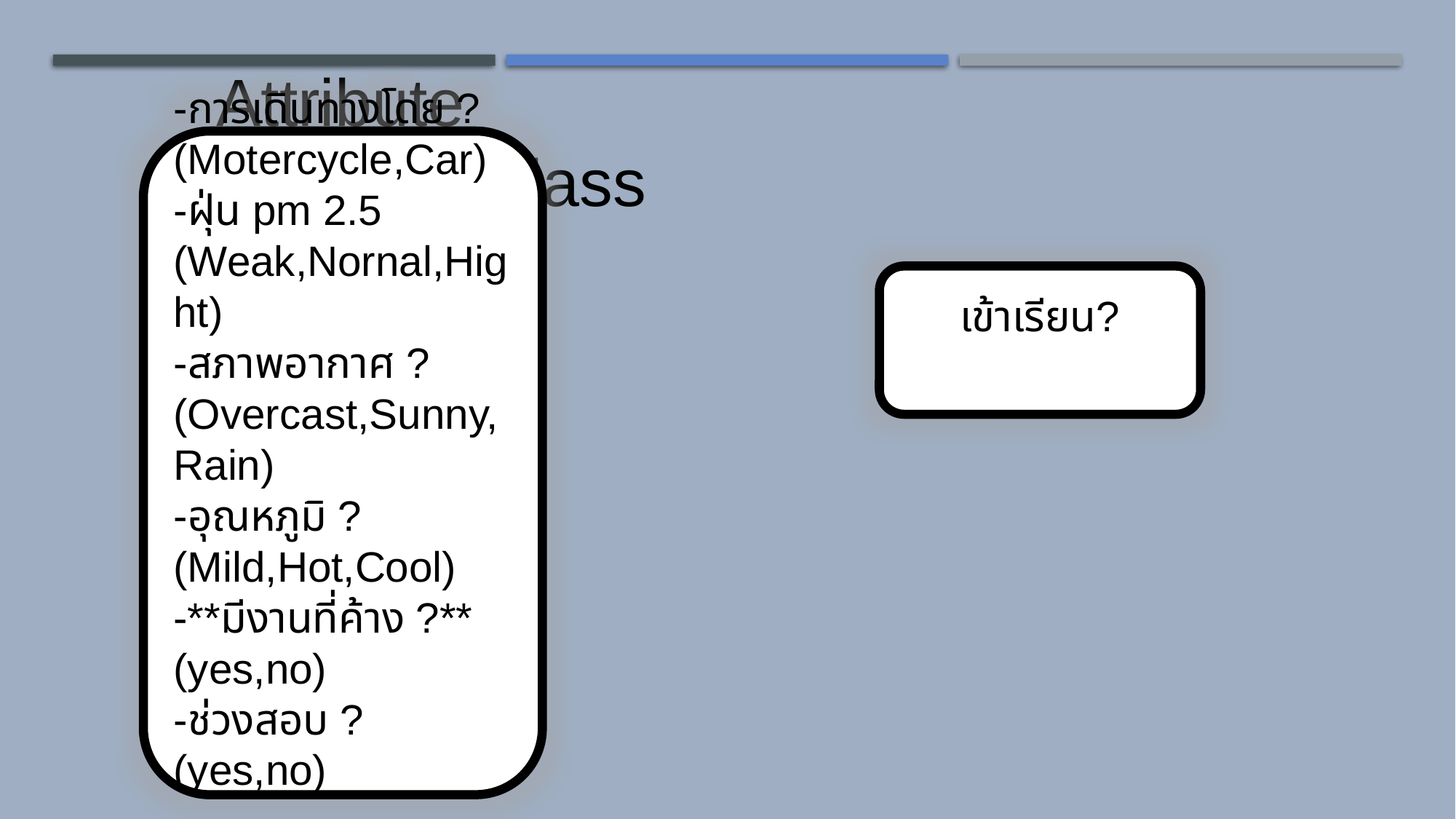

Attribute                                                       class
-การเดินทางโดย ?(Motercycle,Car)
-ฝุ่น pm 2.5
(Weak,Nornal,Hight)
-สภาพอากาศ ?
(Overcast,Sunny,Rain)
-อุณหภูมิ ?
(Mild,Hot,Cool)
-**มีงานที่ค้าง ?**
(yes,no)
-ช่วงสอบ ?
(yes,no)

เข้าเรียน?